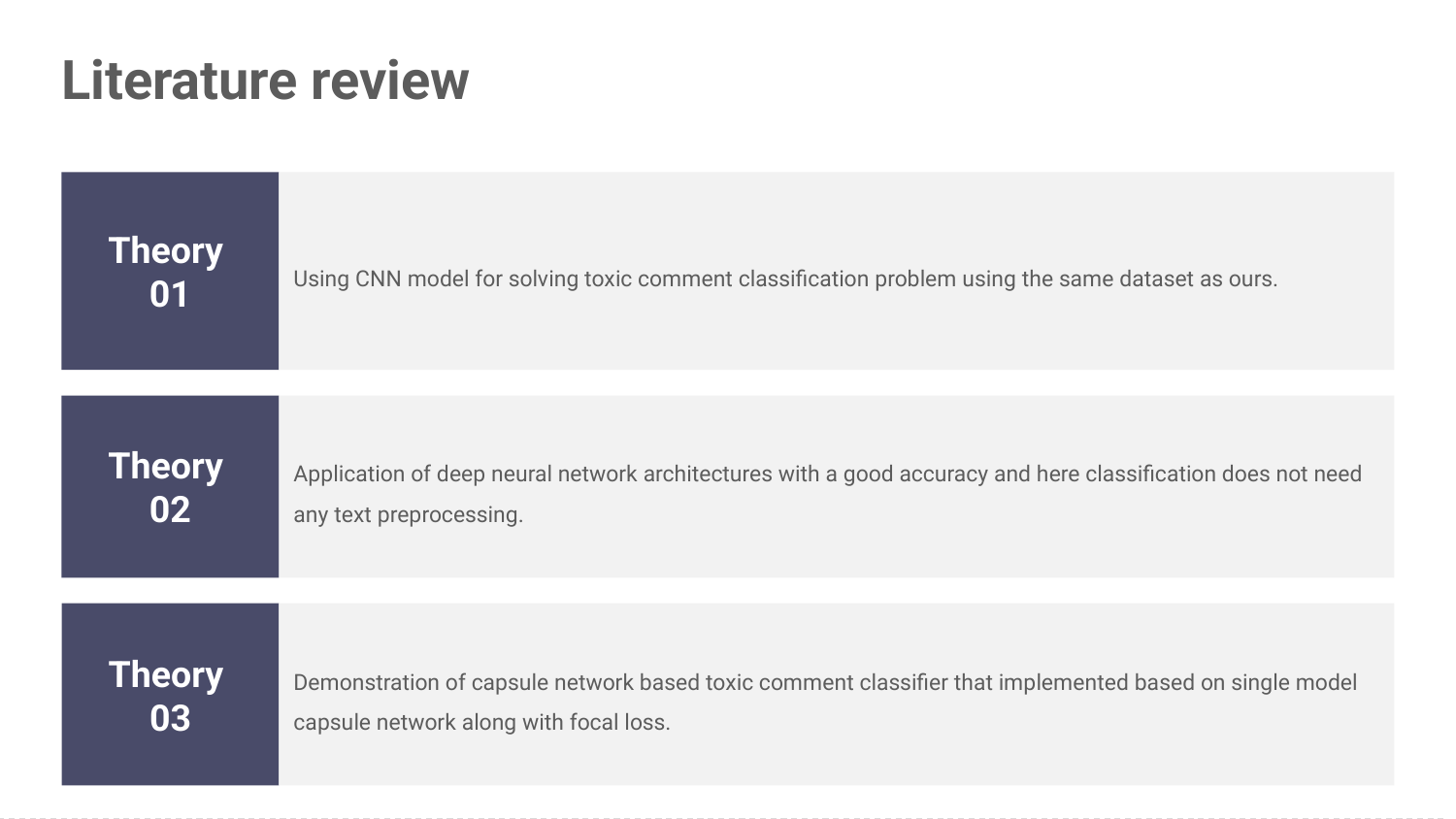

# Literature review
Theory
01
Using CNN model for solving toxic comment classification problem using the same dataset as ours.
Theory
02
Application of deep neural network architectures with a good accuracy and here classification does not need any text preprocessing.
Theory
03
Demonstration of capsule network based toxic comment classifier that implemented based on single model capsule network along with focal loss.